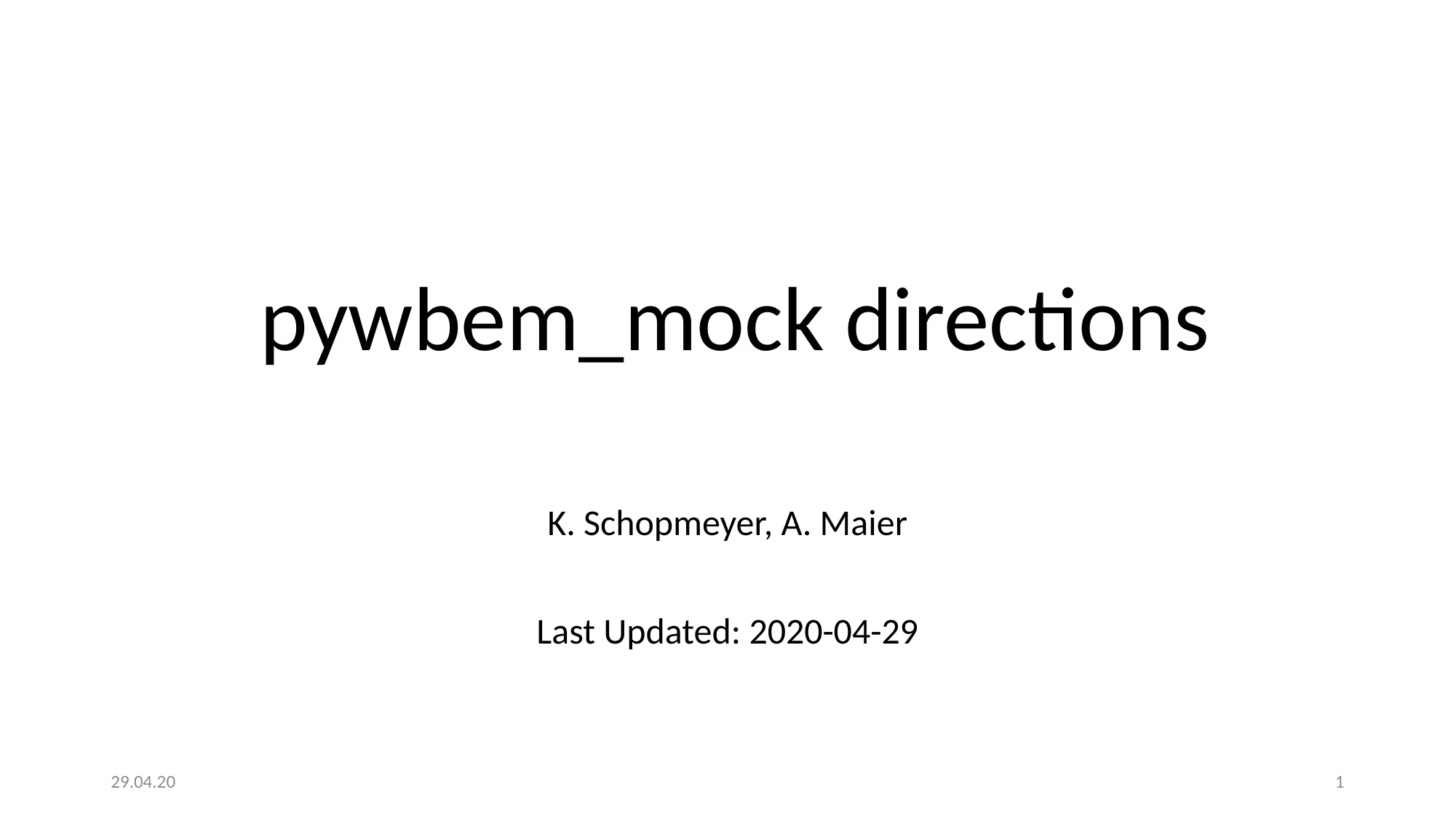

# pywbem_mock directions
K. Schopmeyer, A. Maier

Last Updated: 2020-04-29

29.04.20
1